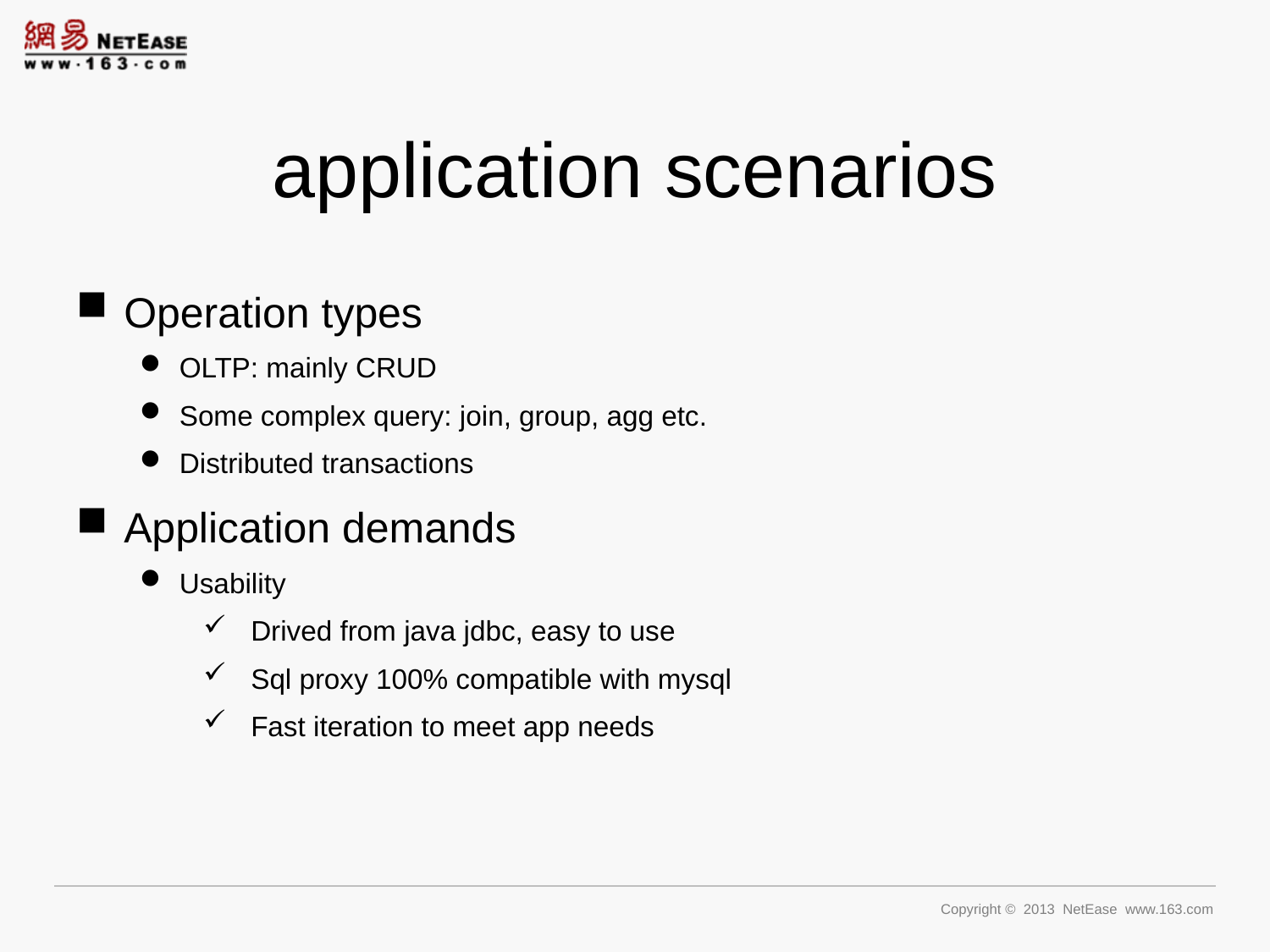

# application scenarios
Operation types
OLTP: mainly CRUD
Some complex query: join, group, agg etc.
Distributed transactions
Application demands
Usability
Drived from java jdbc, easy to use
Sql proxy 100% compatible with mysql
Fast iteration to meet app needs